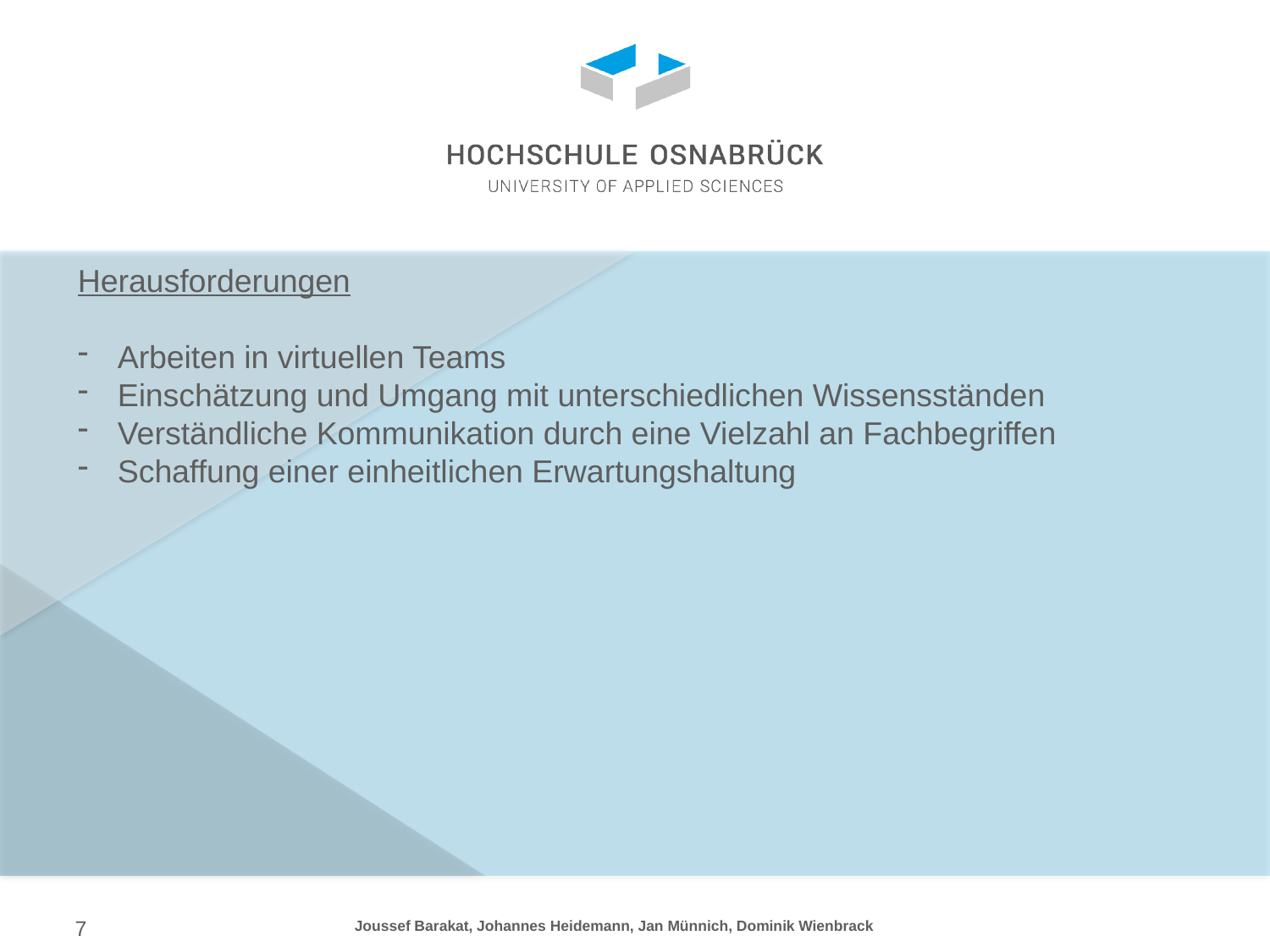

Herausforderungen

Arbeiten in virtuellen Teams
Einschätzung und Umgang mit unterschiedlichen Wissensständen
Verständliche Kommunikation durch eine Vielzahl an Fachbegriffen
Schaffung einer einheitlichen Erwartungshaltung

Joussef Barakat, Johannes Heidemann, Jan Münnich, Dominik Wienbrack